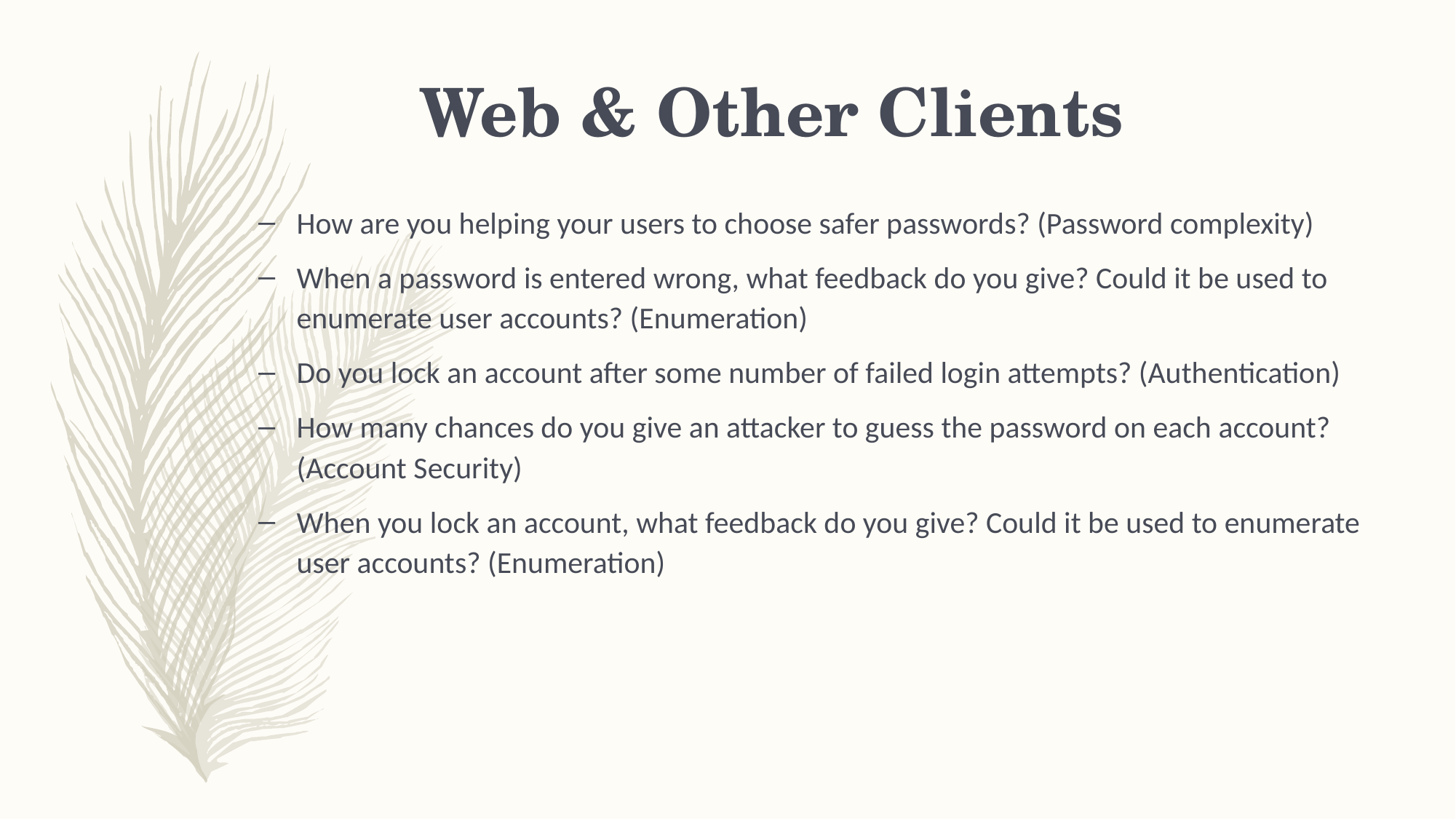

Web & Other Clients
How are you helping your users to choose safer passwords? (Password complexity)
When a password is entered wrong, what feedback do you give? Could it be used to enumerate user accounts? (Enumeration)
Do you lock an account after some number of failed login attempts? (Authentication)
How many chances do you give an attacker to guess the password on each account? (Account Security)
When you lock an account, what feedback do you give? Could it be used to enumerate user accounts? (Enumeration)